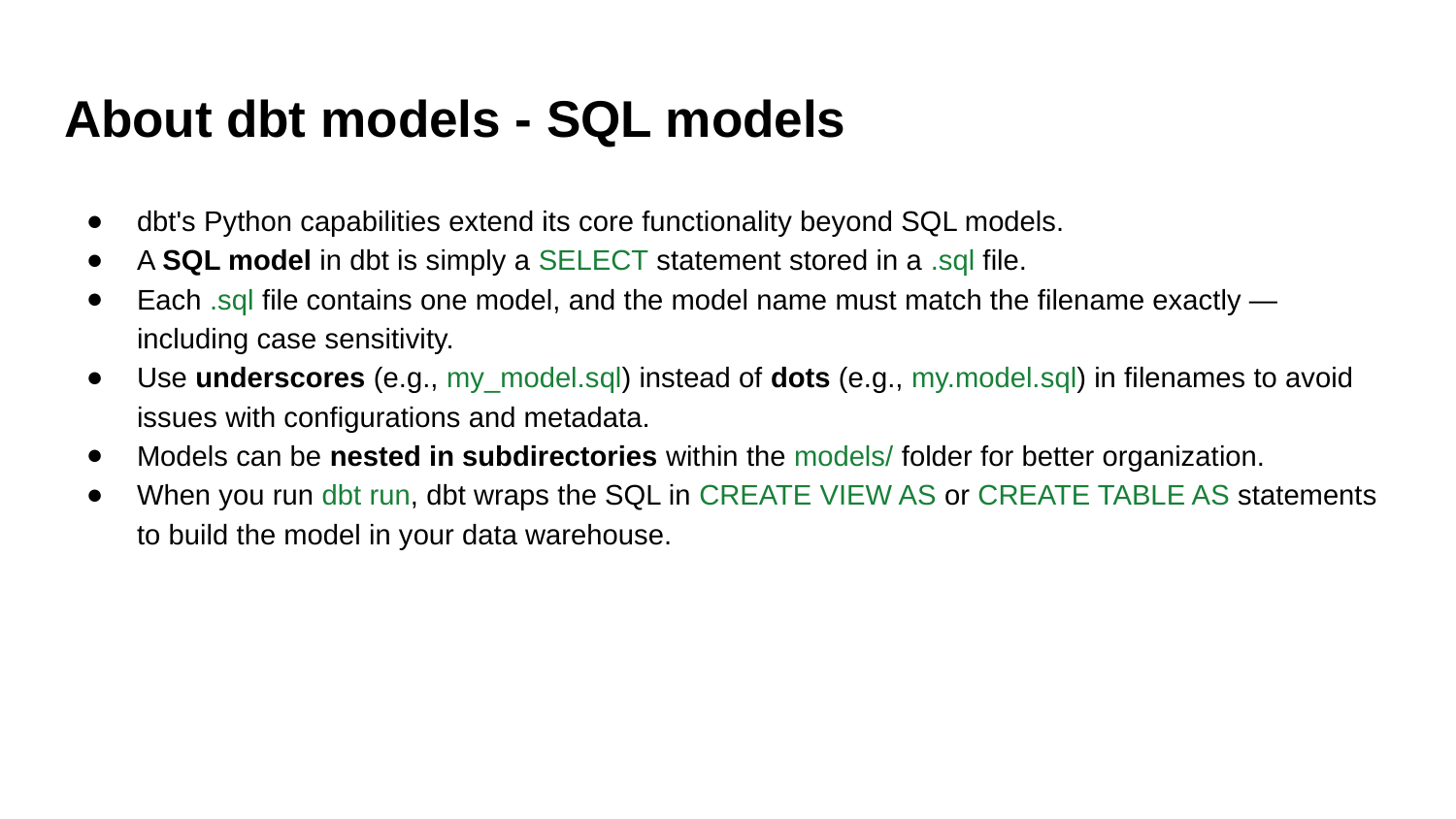

# About dbt models - SQL models
dbt's Python capabilities extend its core functionality beyond SQL models.
A SQL model in dbt is simply a SELECT statement stored in a .sql file.
Each .sql file contains one model, and the model name must match the filename exactly — including case sensitivity.
Use underscores (e.g., my_model.sql) instead of dots (e.g., my.model.sql) in filenames to avoid issues with configurations and metadata.
Models can be nested in subdirectories within the models/ folder for better organization.
When you run dbt run, dbt wraps the SQL in CREATE VIEW AS or CREATE TABLE AS statements to build the model in your data warehouse.